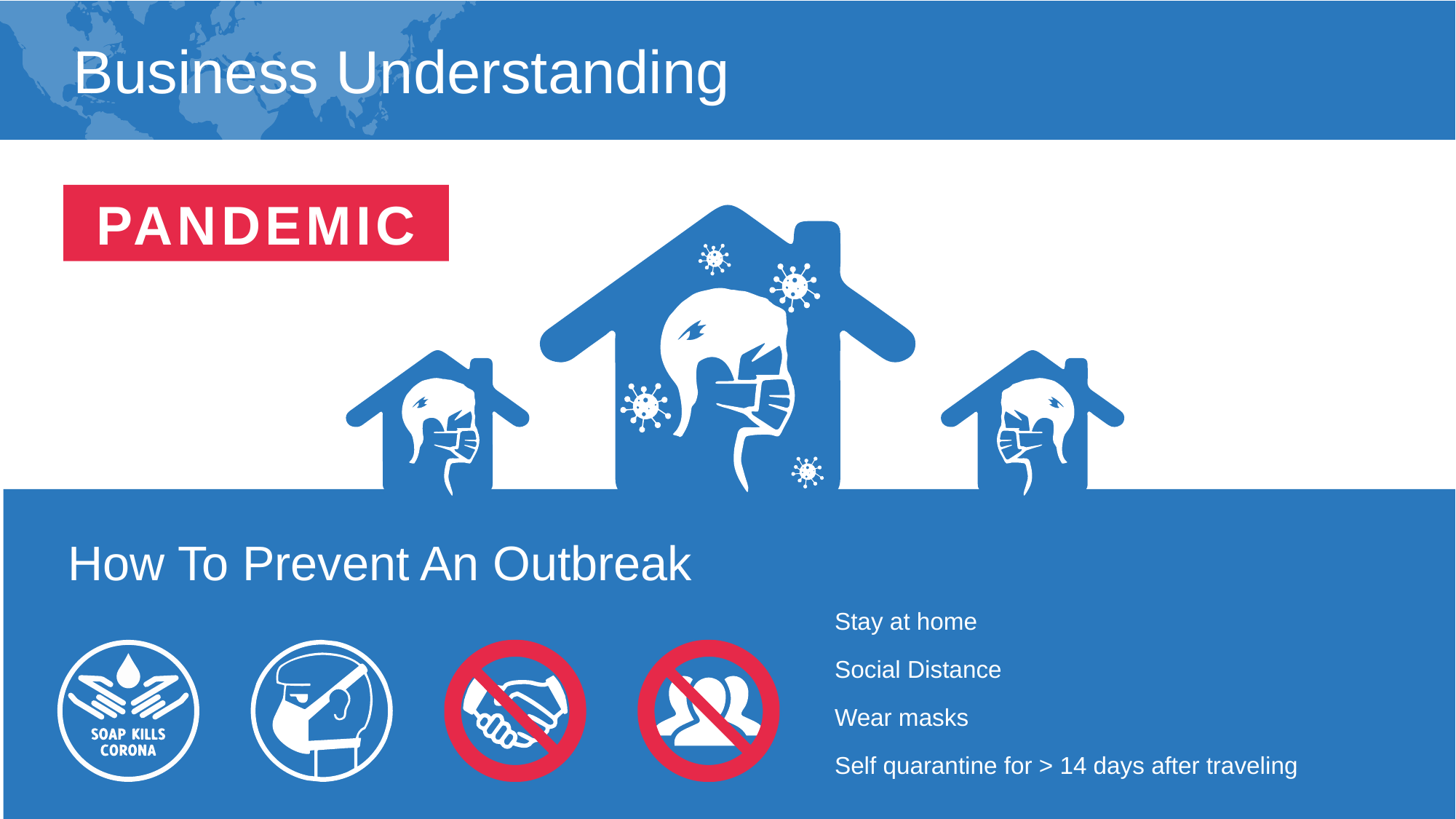

Business Understanding
PANDEMIC

How To Prevent An Outbreak
Stay at home

Social Distance
Wear masks
Self quarantine for > 14 days after traveling